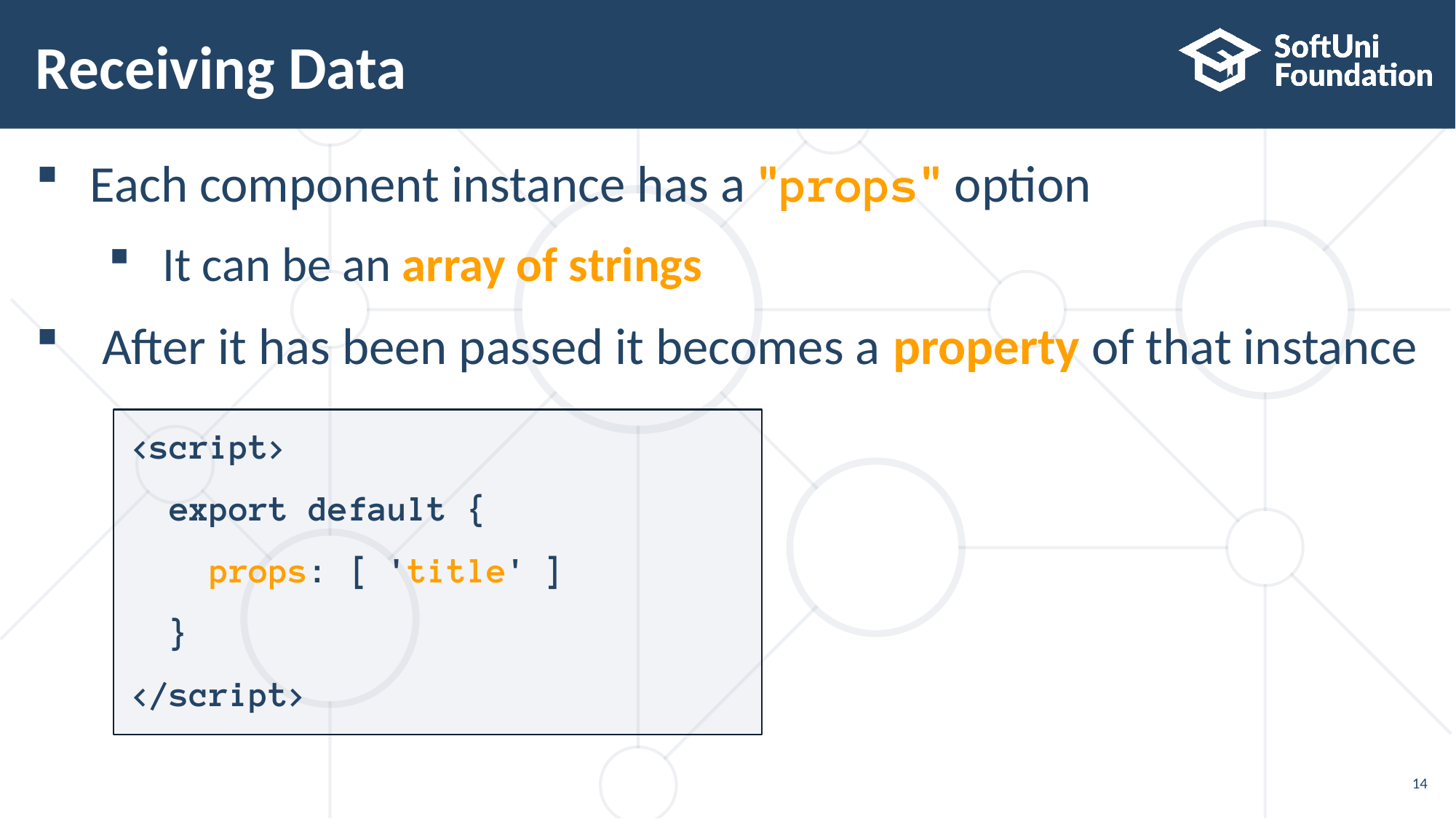

# Receiving Data
Each component instance has a "props" option
It can be an array of strings
 After it has been passed it becomes a property of that instance
<script>
  export default {
    props: [ 'title' ]
  }
</script>
14